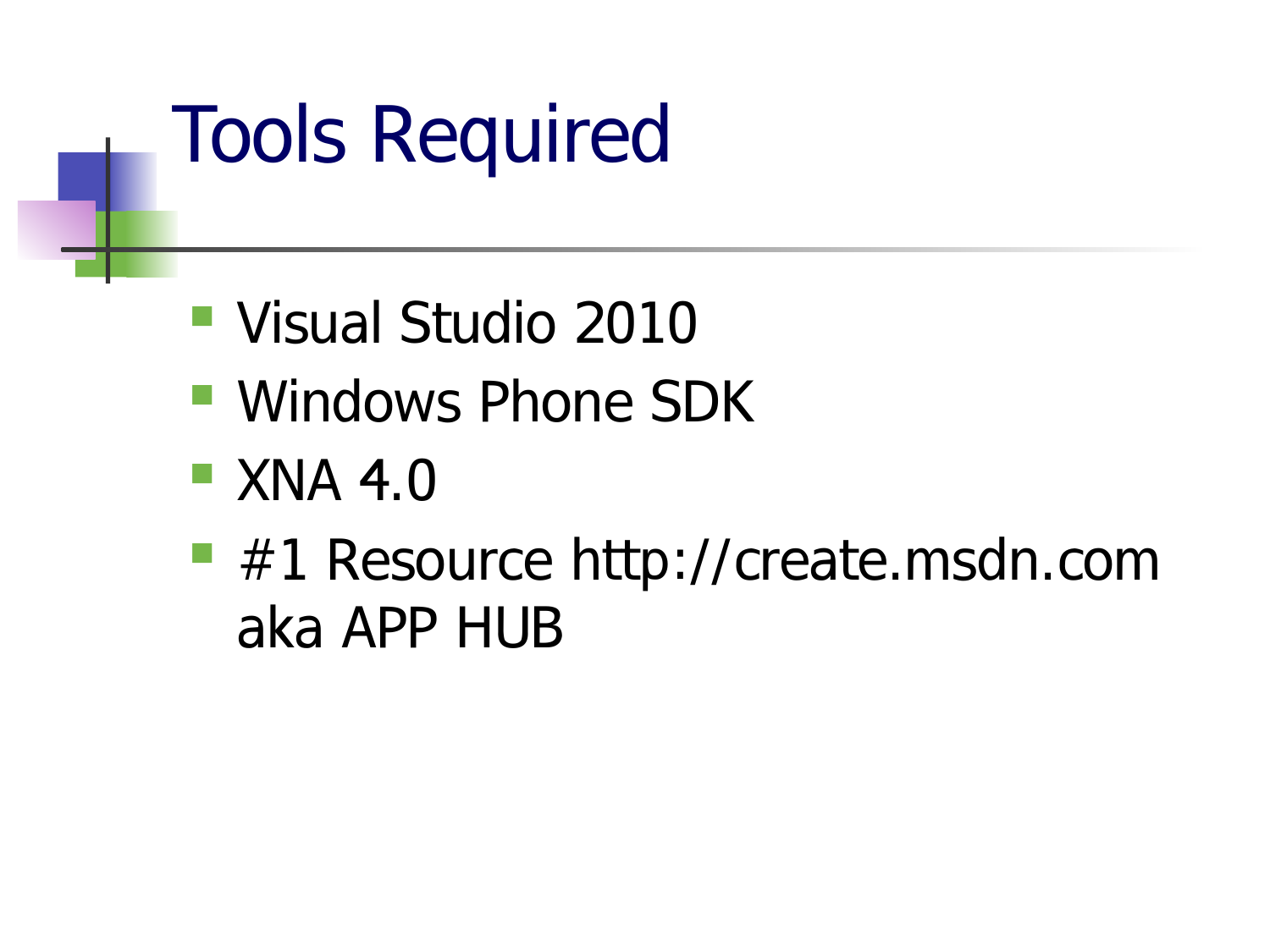

# Tools Required
Visual Studio 2010
Windows Phone SDK
XNA 4.0
#1 Resource http://create.msdn.com aka APP HUB